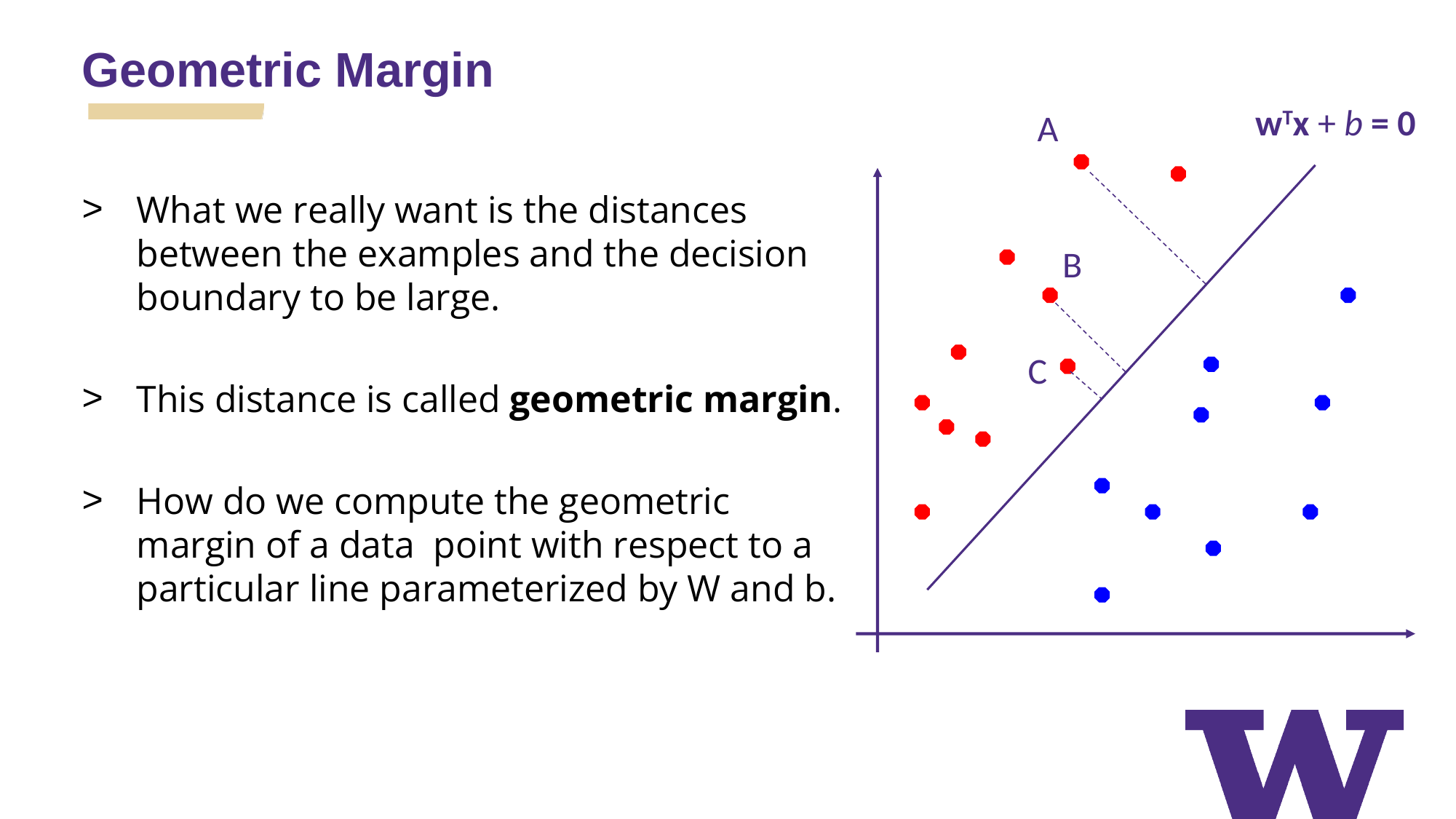

# Geometric Margin
wTx + b = 0
A

What we really want is the distances between the examples and the decision boundary to be large.

This distance is called geometric margin.

How do we compute the geometric margin of a data  point with respect to a particular line parameterized by W and b.
B

C